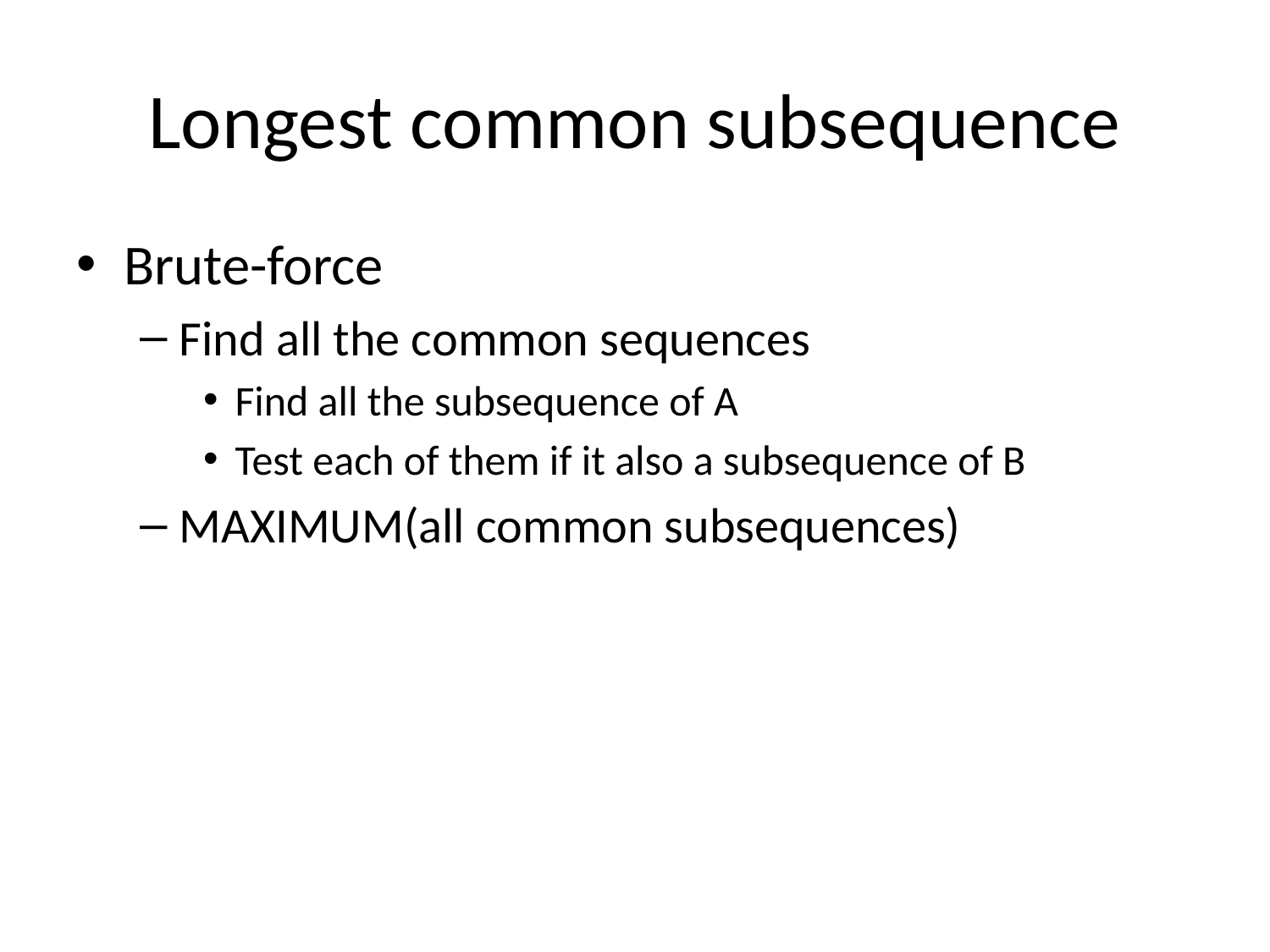

# Longest common subsequence
Brute-force
Find all the common sequences
Find all the subsequence of A
Test each of them if it also a subsequence of B
MAXIMUM(all common subsequences)